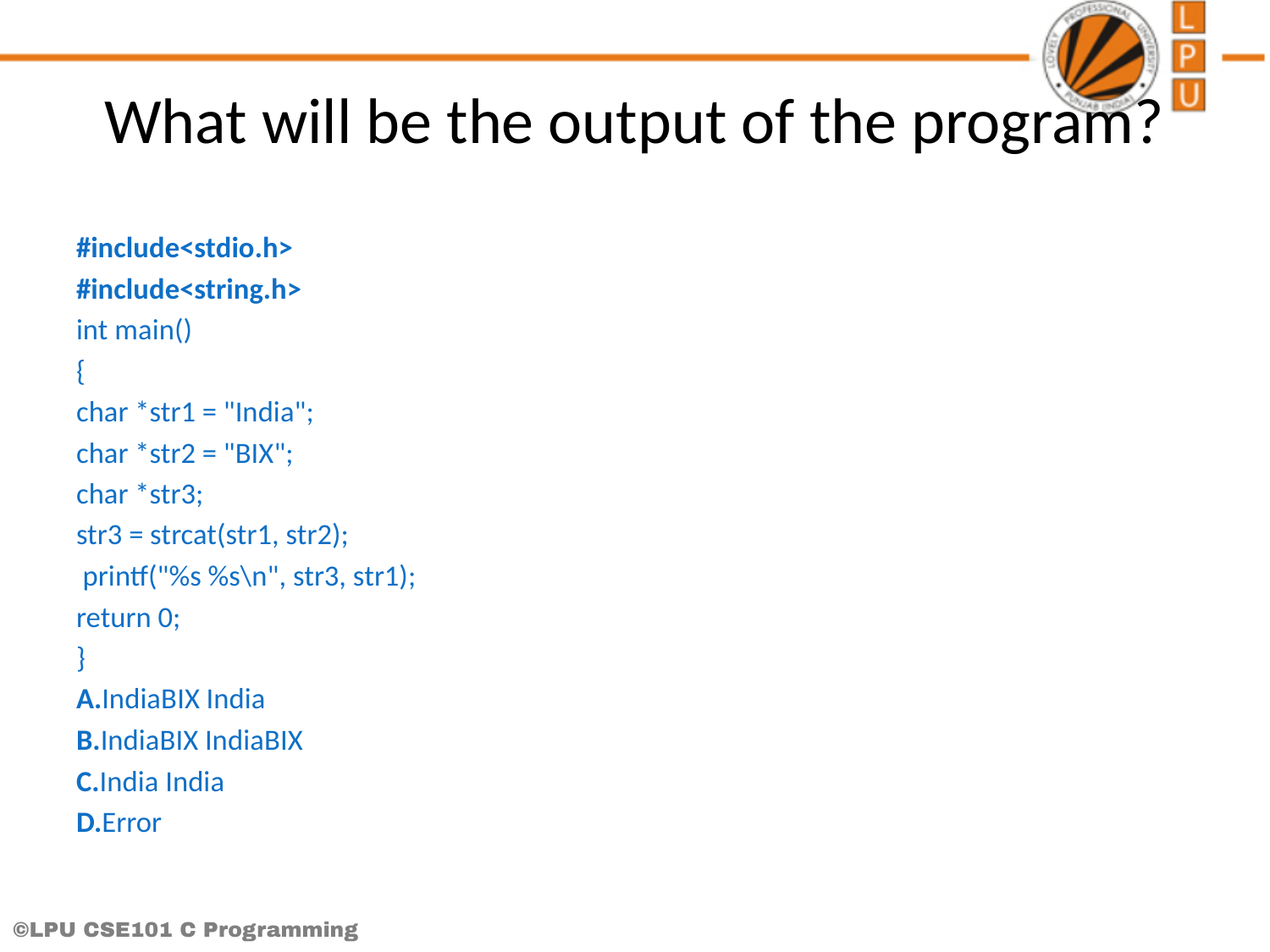

# What will be the output of the program?
#include<stdio.h>
#include<string.h>
int main()
{
char *str1 = "India";
char *str2 = "BIX";
char *str3;
str3 = strcat(str1, str2);
 printf("%s %s\n", str3, str1);
return 0;
}
A.IndiaBIX India
B.IndiaBIX IndiaBIX
C.India India
D.Error